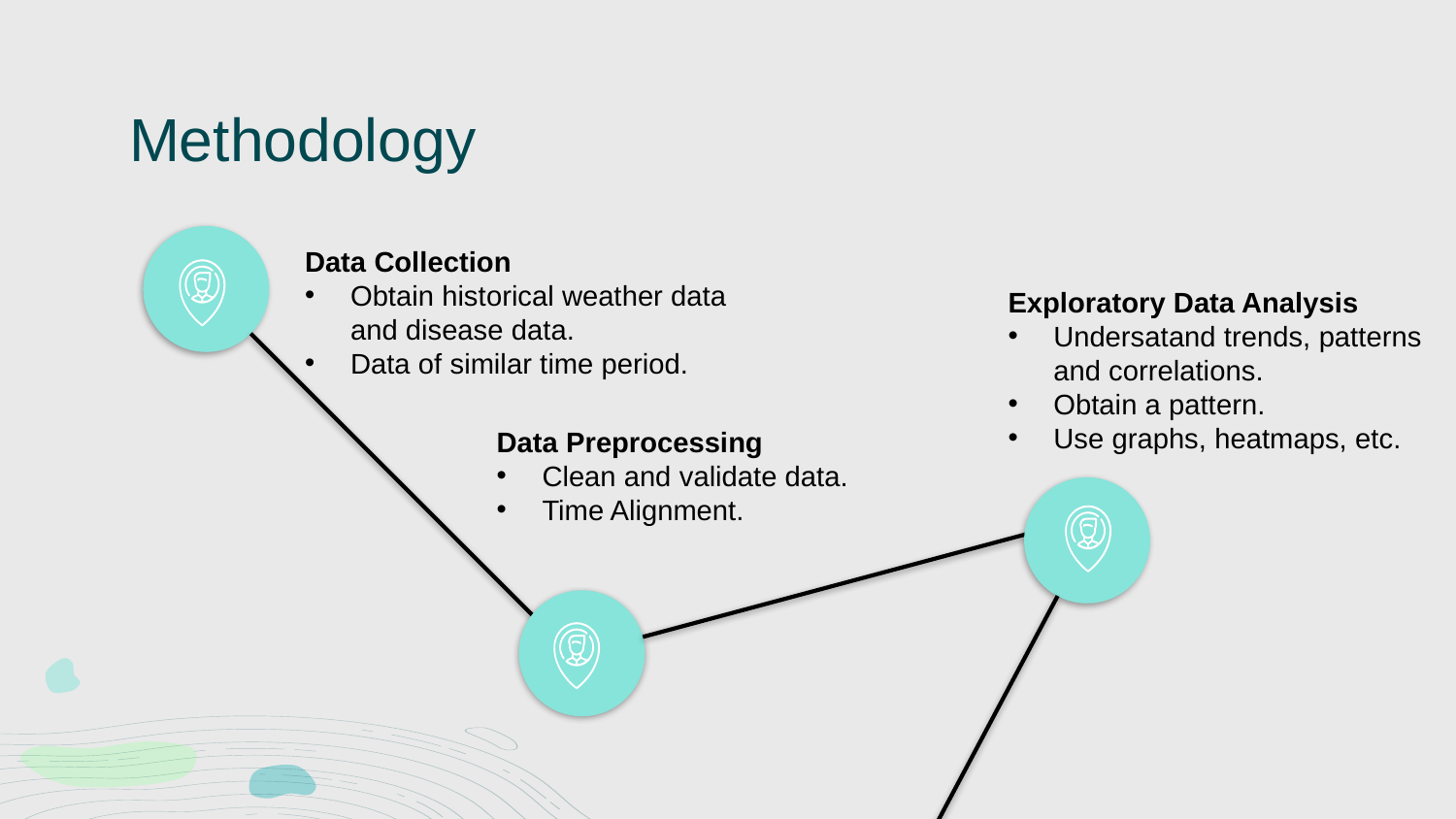

# Methodology

Data Collection
Obtain historical weather data and disease data.
Data of similar time period.

Exploratory Data Analysis
Undersatand trends, patterns and correlations.
Obtain a pattern.
Use graphs, heatmaps, etc.
Data Preprocessing
Clean and validate data.
Time Alignment.